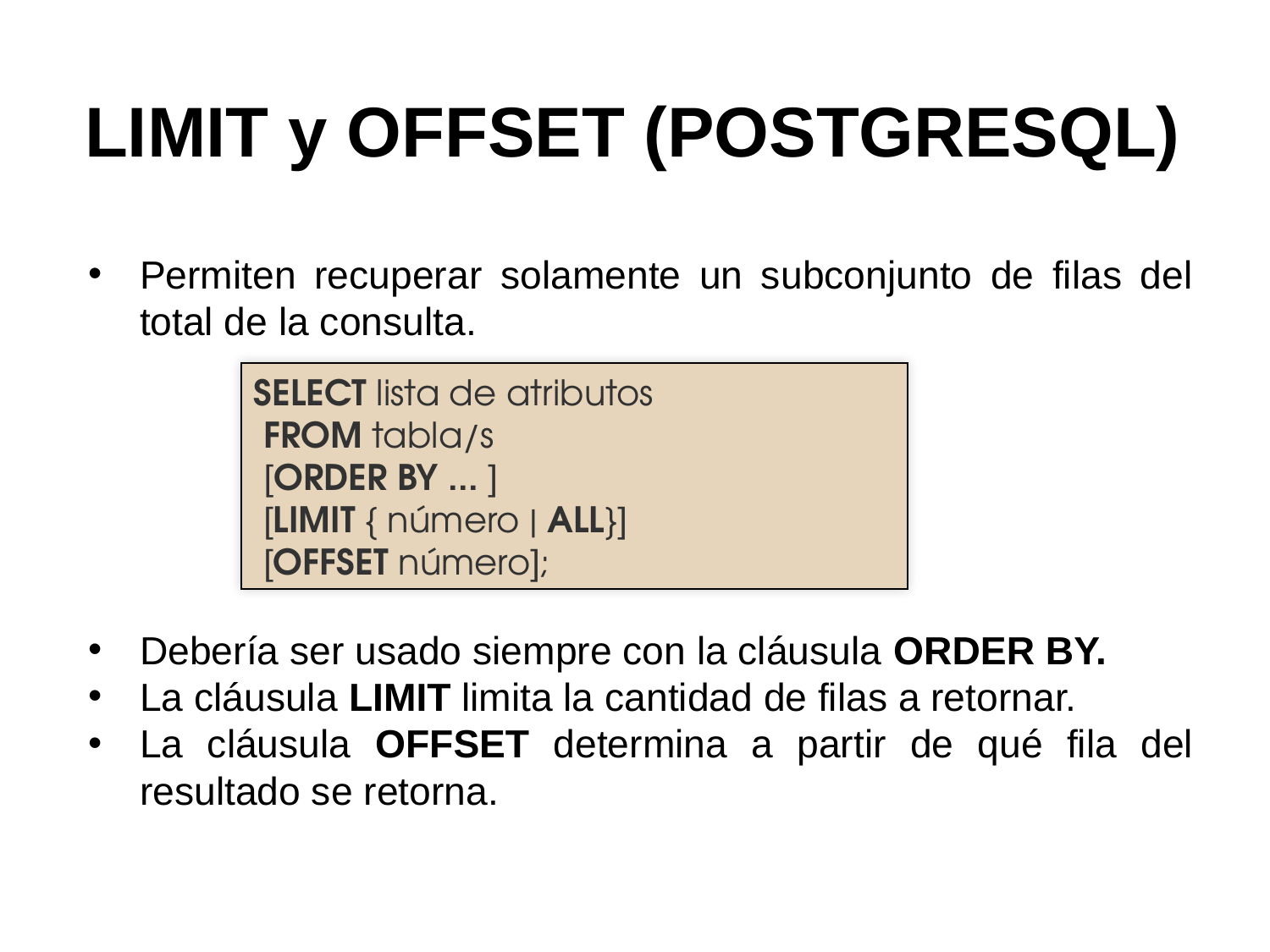

# LIMIT y OFFSET (POSTGRESQL)
Permiten recuperar solamente un subconjunto de filas del total de la consulta.

Debería ser usado siempre con la cláusula ORDER BY.
La cláusula LIMIT limita la cantidad de filas a retornar.
La cláusula OFFSET determina a partir de qué fila del resultado se retorna.
SELECT lista de atributos
 FROM tabla/s
 [ORDER BY ... ]
 [LIMIT { número | ALL}]
 [OFFSET número];